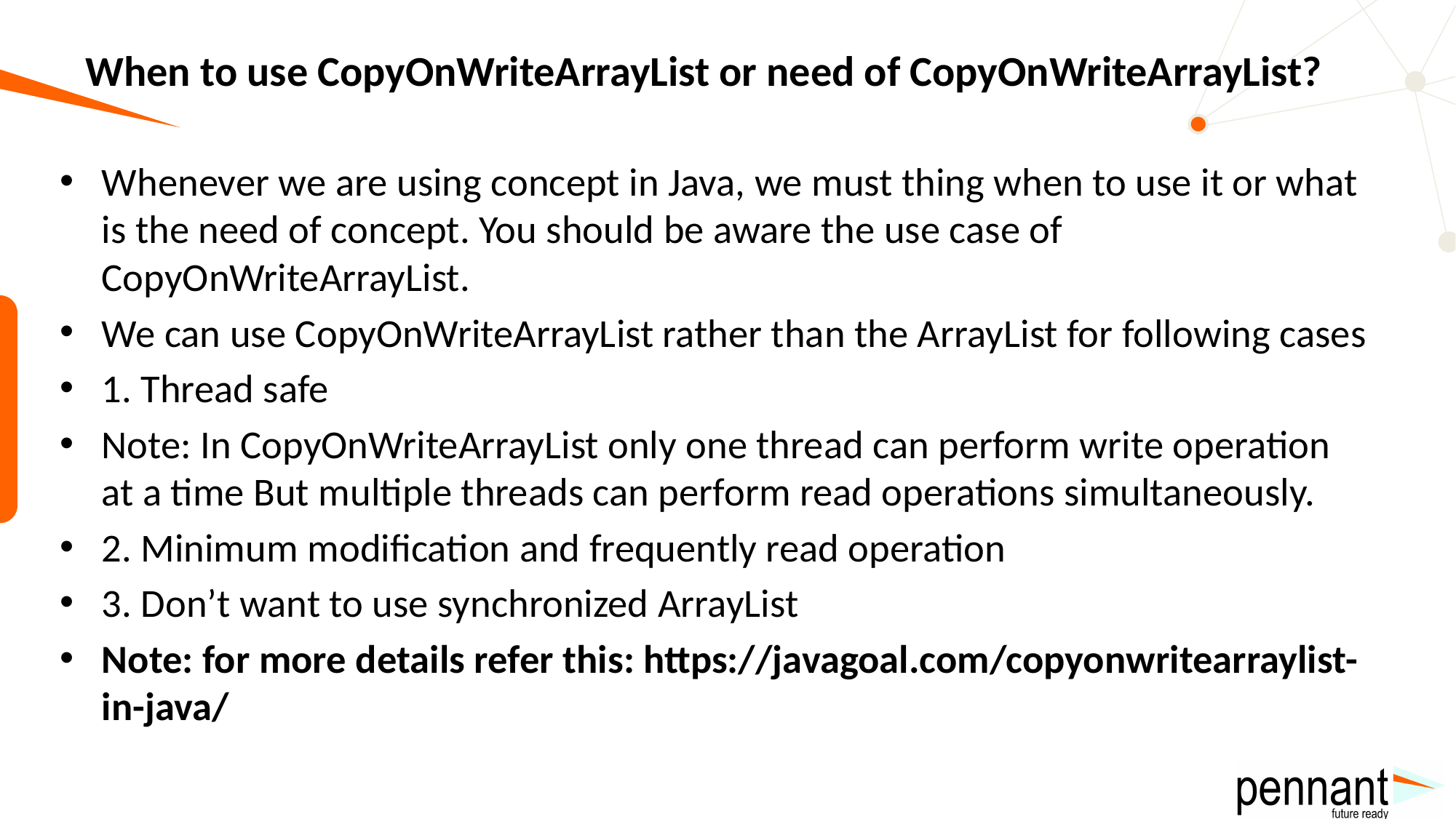

# When to use CopyOnWriteArrayList or need of CopyOnWriteArrayList?
Whenever we are using concept in Java, we must thing when to use it or what is the need of concept. You should be aware the use case of CopyOnWriteArrayList.
We can use CopyOnWriteArrayList rather than the ArrayList for following cases
1. Thread safe
Note: In CopyOnWriteArrayList only one thread can perform write operation at a time But multiple threads can perform read operations simultaneously.
2. Minimum modification and frequently read operation
3. Don’t want to use synchronized ArrayList
Note: for more details refer this: https://javagoal.com/copyonwritearraylist-in-java/